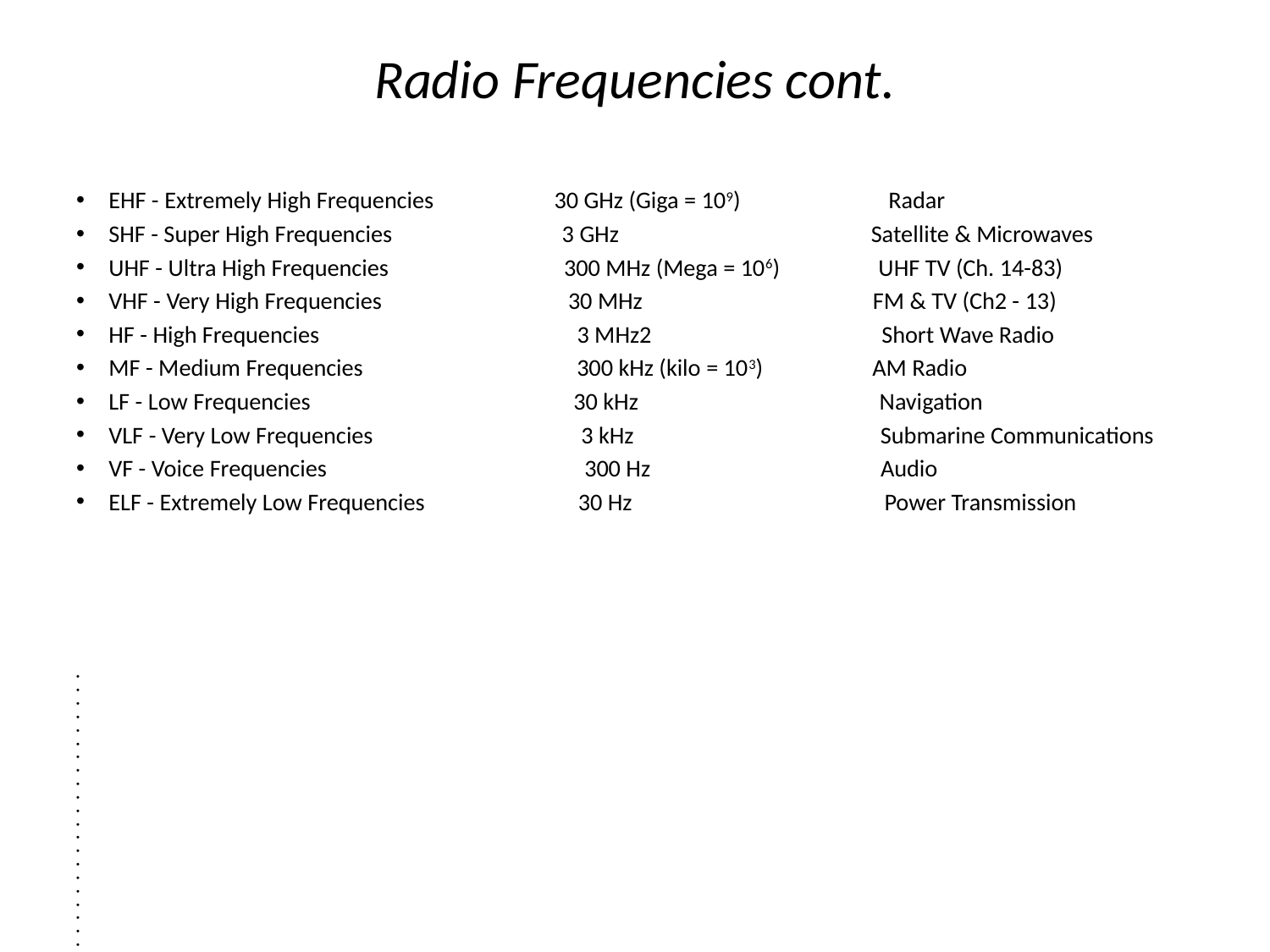

# Radio Frequencies cont.

EHF - Extremely High Frequencies                      30 GHz (Giga = 109)                           Radar
SHF - Super High Frequencies                               3 GHz                                              Satellite & Microwaves
UHF - Ultra High Frequencies                                300 MHz (Mega = 106)                  UHF TV (Ch. 14-83)
VHF - Very High Frequencies                                  30 MHz                                          FM & TV (Ch2 - 13)
HF - High Frequencies                                               3 MHz2                                          Short Wave Radio
MF - Medium Frequencies                                       300 kHz (kilo = 103)                    AM Radio
LF - Low Frequencies                                                30 kHz                                            Navigation
VLF - Very Low Frequencies                                      3 kHz                                             Submarine Communications
VF - Voice Frequencies                                               300 Hz                                          Audio
ELF - Extremely Low Frequencies                            30 Hz                                              Power Transmission